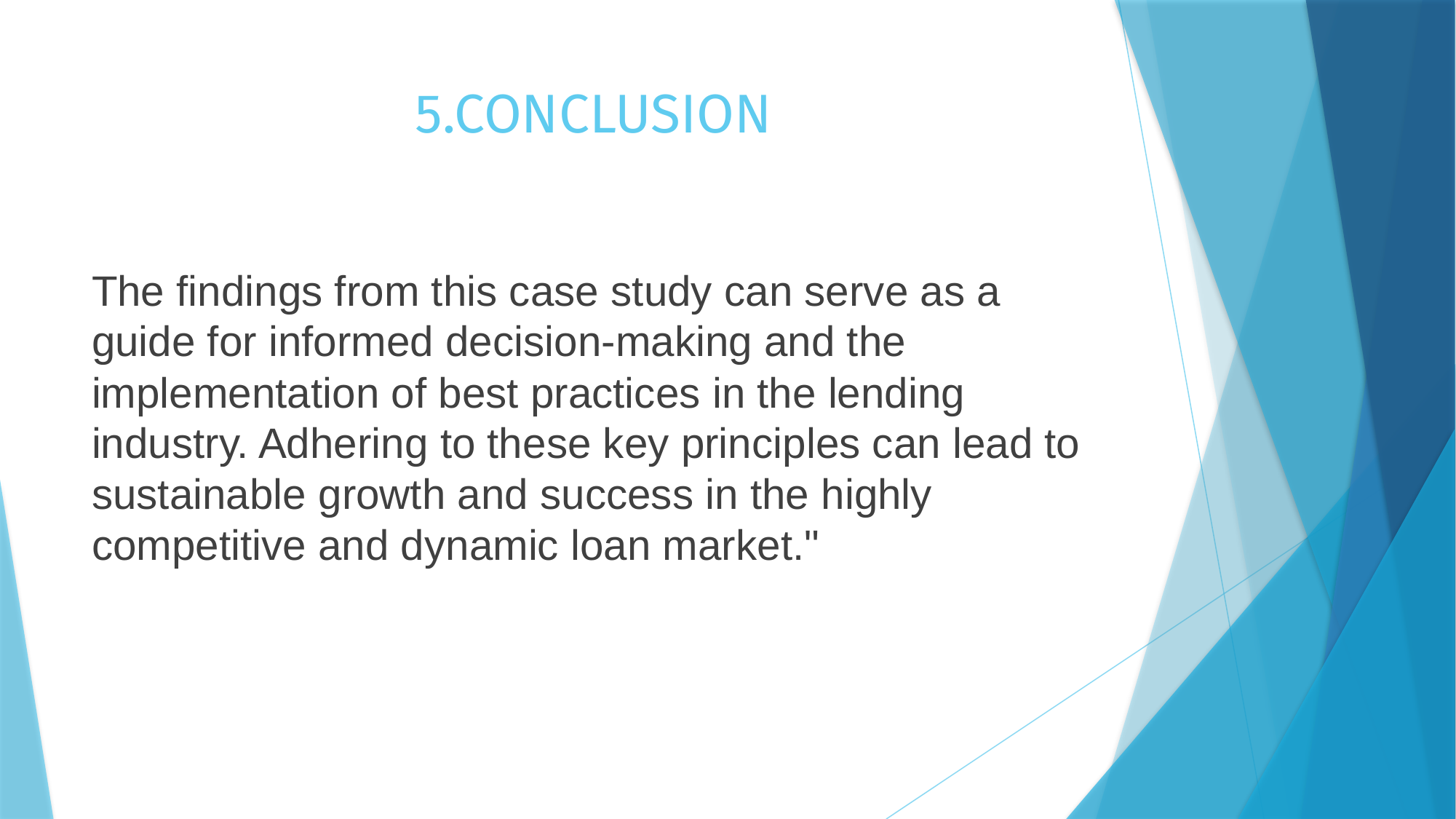

# 5.CONCLUSION
The findings from this case study can serve as a guide for informed decision-making and the implementation of best practices in the lending industry. Adhering to these key principles can lead to sustainable growth and success in the highly competitive and dynamic loan market."